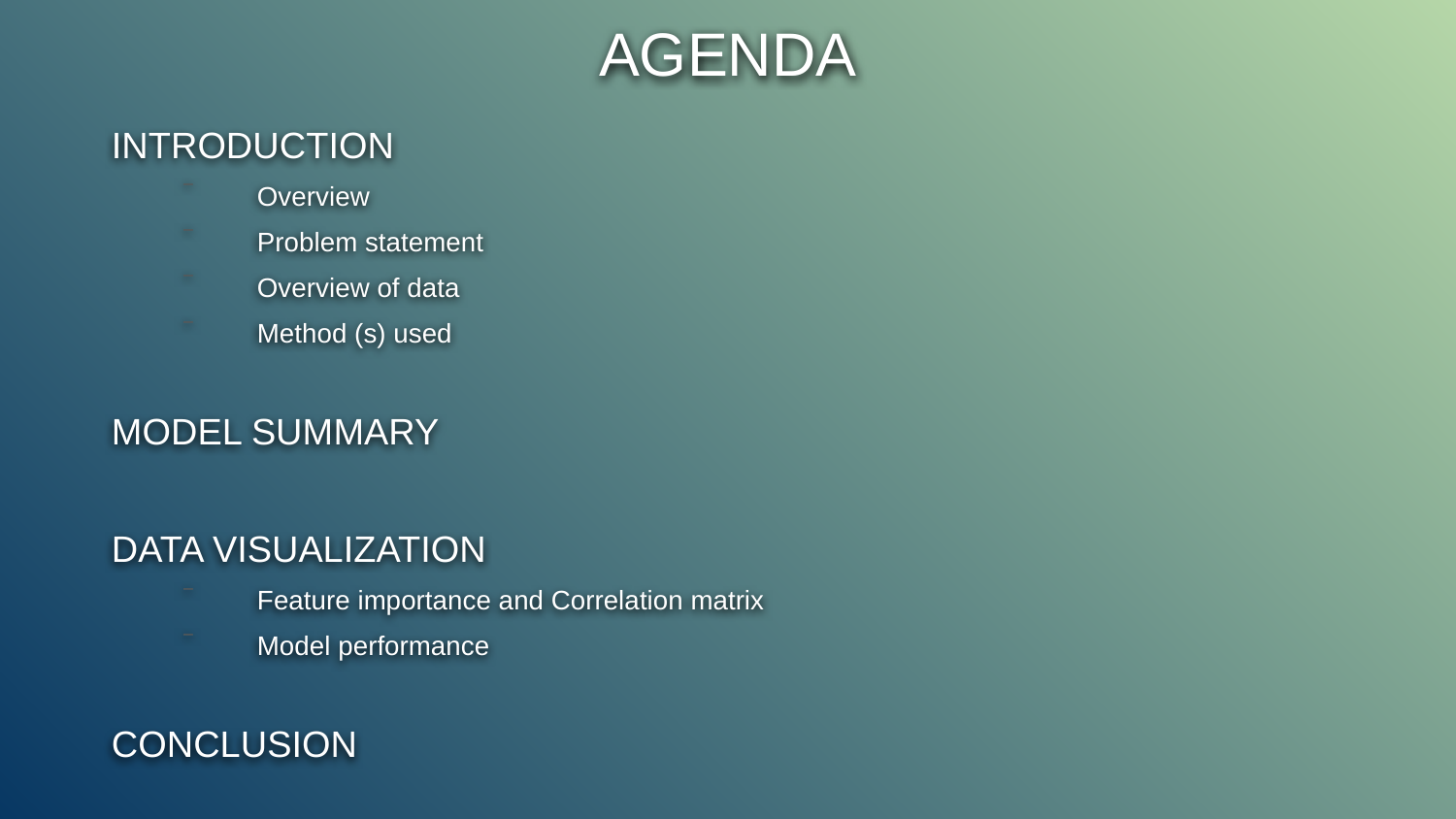

# AGENDA
INTRODUCTION
Overview
Problem statement
Overview of data
Method (s) used

MODEL SUMMARY

DATA VISUALIZATION
Feature importance and Correlation matrix
Model performance

CONCLUSION